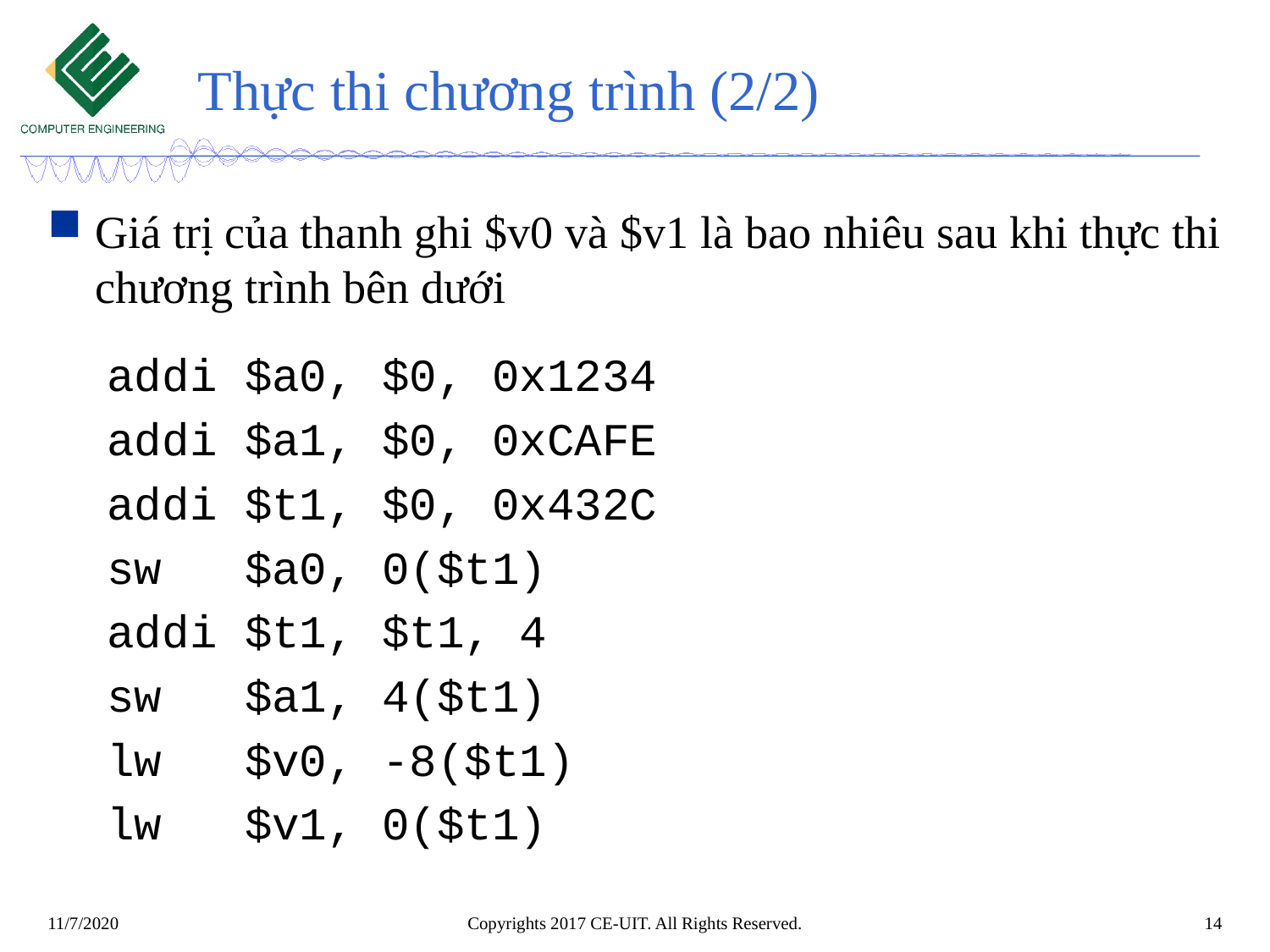

# Thực thi chương trình (2/2)
Giá trị của thanh ghi $v0 và $v1 là bao nhiêu sau khi thực thi chương trình bên dưới
addi $a0, $0, 0x1234
addi $a1, $0, 0xCAFE
addi $t1, $0, 0x432C
sw   $a0, 0($t1)
addi $t1, $t1, 4
sw   $a1, 4($t1)
lw   $v0, -8($t1)
lw   $v1, 0($t1)
Copyrights 2017 CE-UIT. All Rights Reserved.
14
11/7/2020